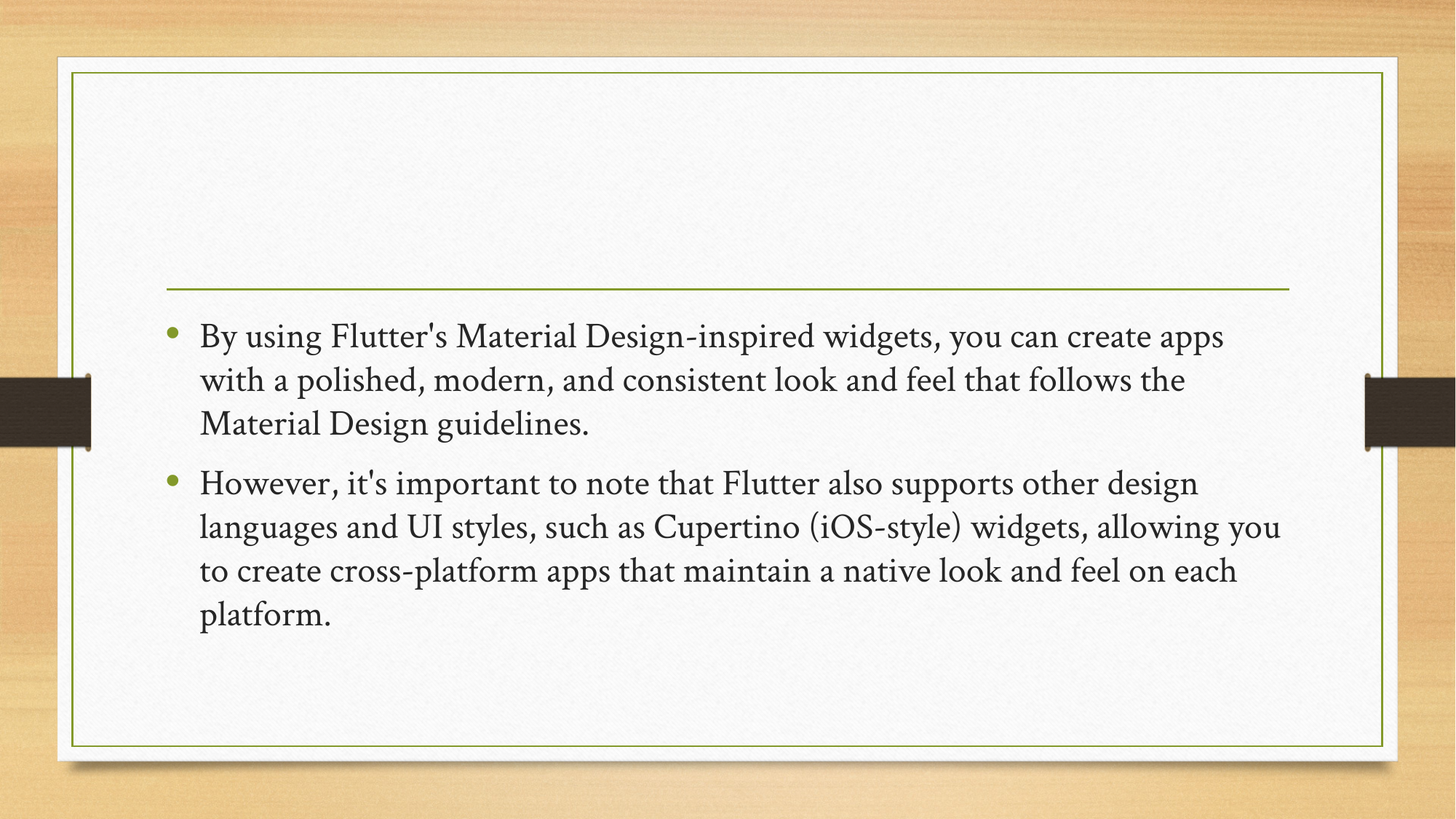

#
By using Flutter's Material Design-inspired widgets, you can create apps with a polished, modern, and consistent look and feel that follows the Material Design guidelines.
However, it's important to note that Flutter also supports other design languages and UI styles, such as Cupertino (iOS-style) widgets, allowing you to create cross-platform apps that maintain a native look and feel on each platform.